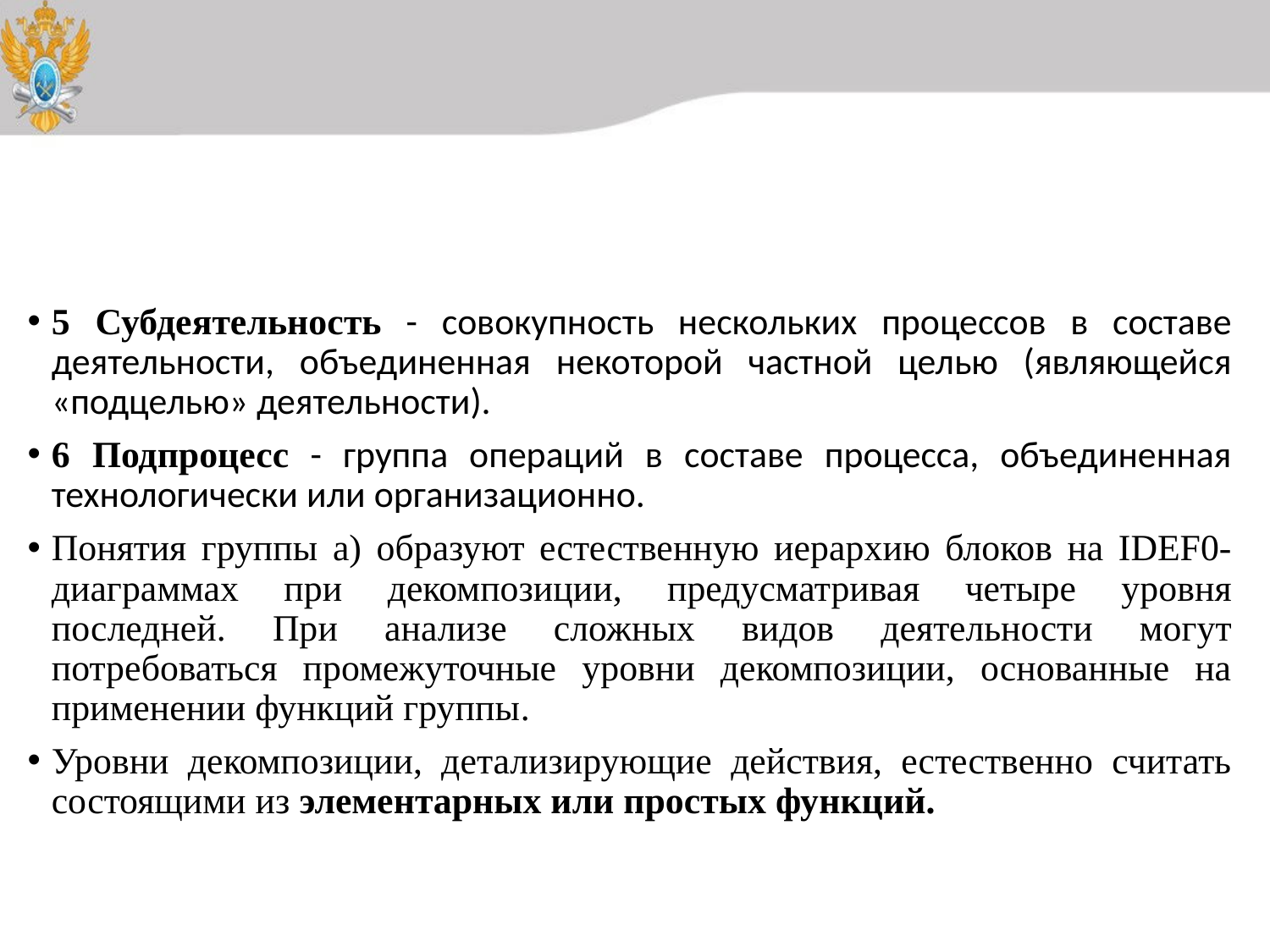

5 Субдеятельность - совокупность нескольких процессов в составе деятельности, объединенная некоторой частной целью (являющейся «подцелью» деятельности).
6 Подпроцесс - группа операций в составе процесса, объединенная технологически или организационно.
Понятия группы а) образуют естественную иерархию блоков на IDEF0-диаграммах при декомпозиции, предусматривая четыре уровня последней. При анализе сложных видов деятельности могут потребоваться промежуточные уровни декомпозиции, основанные на применении функций группы.
Уровни декомпозиции, детализирующие действия, естественно считать состоящими из элементарных или простых функций.